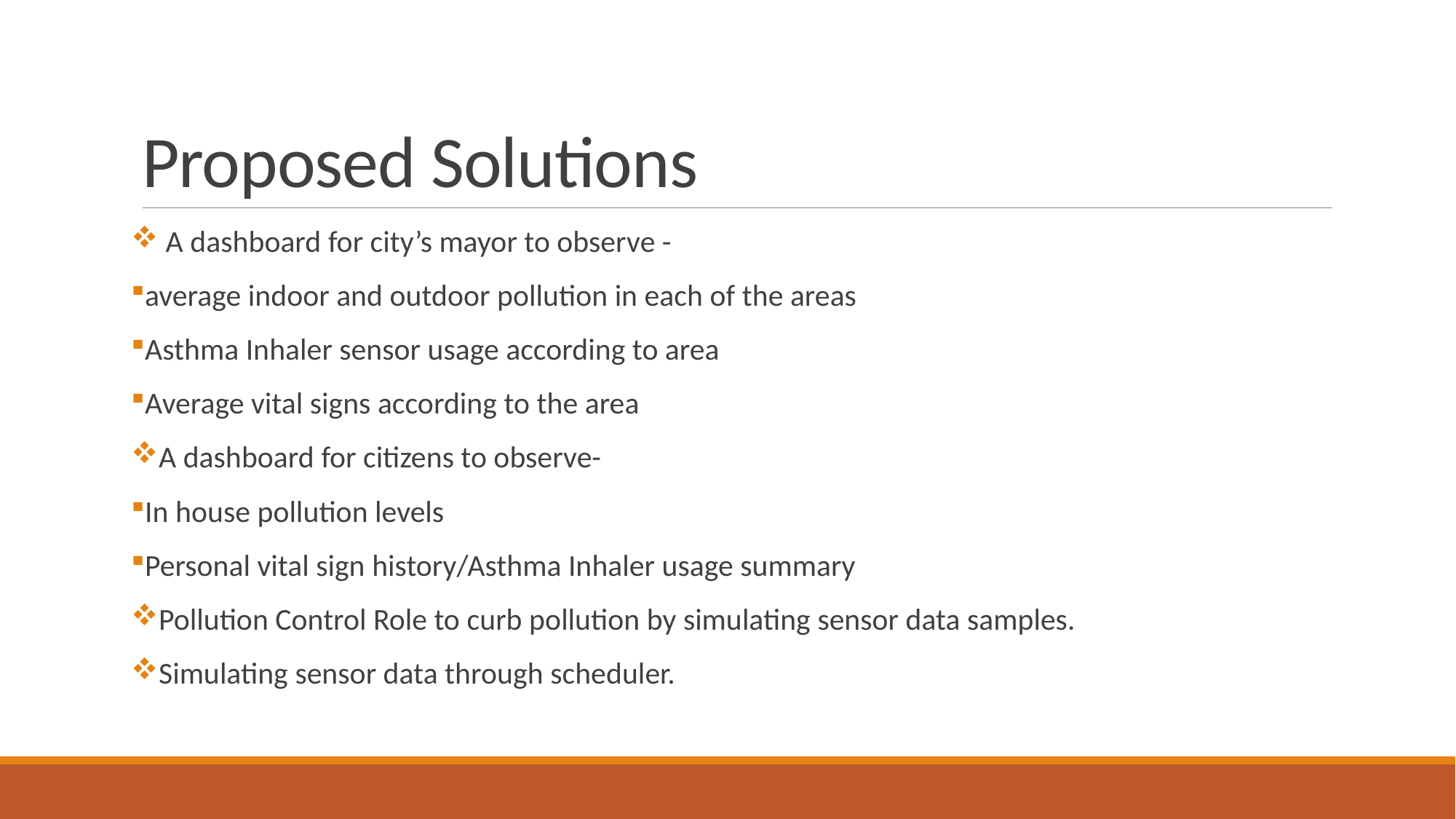

# Proposed Solutions
 A dashboard for city’s mayor to observe -
average indoor and outdoor pollution in each of the areas
Asthma Inhaler sensor usage according to area
Average vital signs according to the area
A dashboard for citizens to observe-
In house pollution levels
Personal vital sign history/Asthma Inhaler usage summary
Pollution Control Role to curb pollution by simulating sensor data samples.
Simulating sensor data through scheduler.